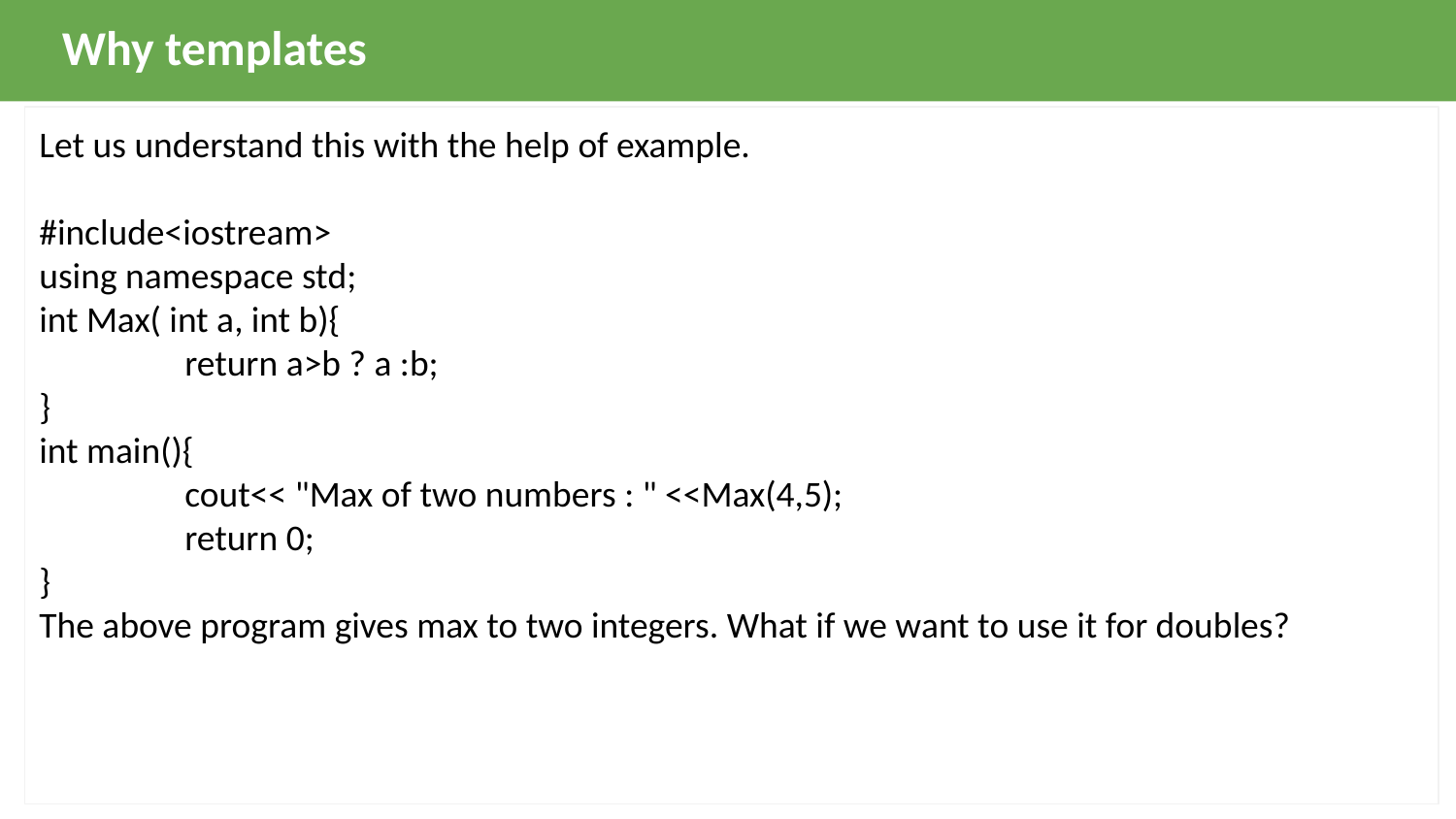

Why templates
Let us understand this with the help of example.

#include<iostream>
using namespace std;
int Max( int a, int b){
	return a>b ? a :b;
}
int main(){
       	cout<< "Max of two numbers : " <<Max(4,5);
	return 0;
}
The above program gives max to two integers. What if we want to use it for doubles?